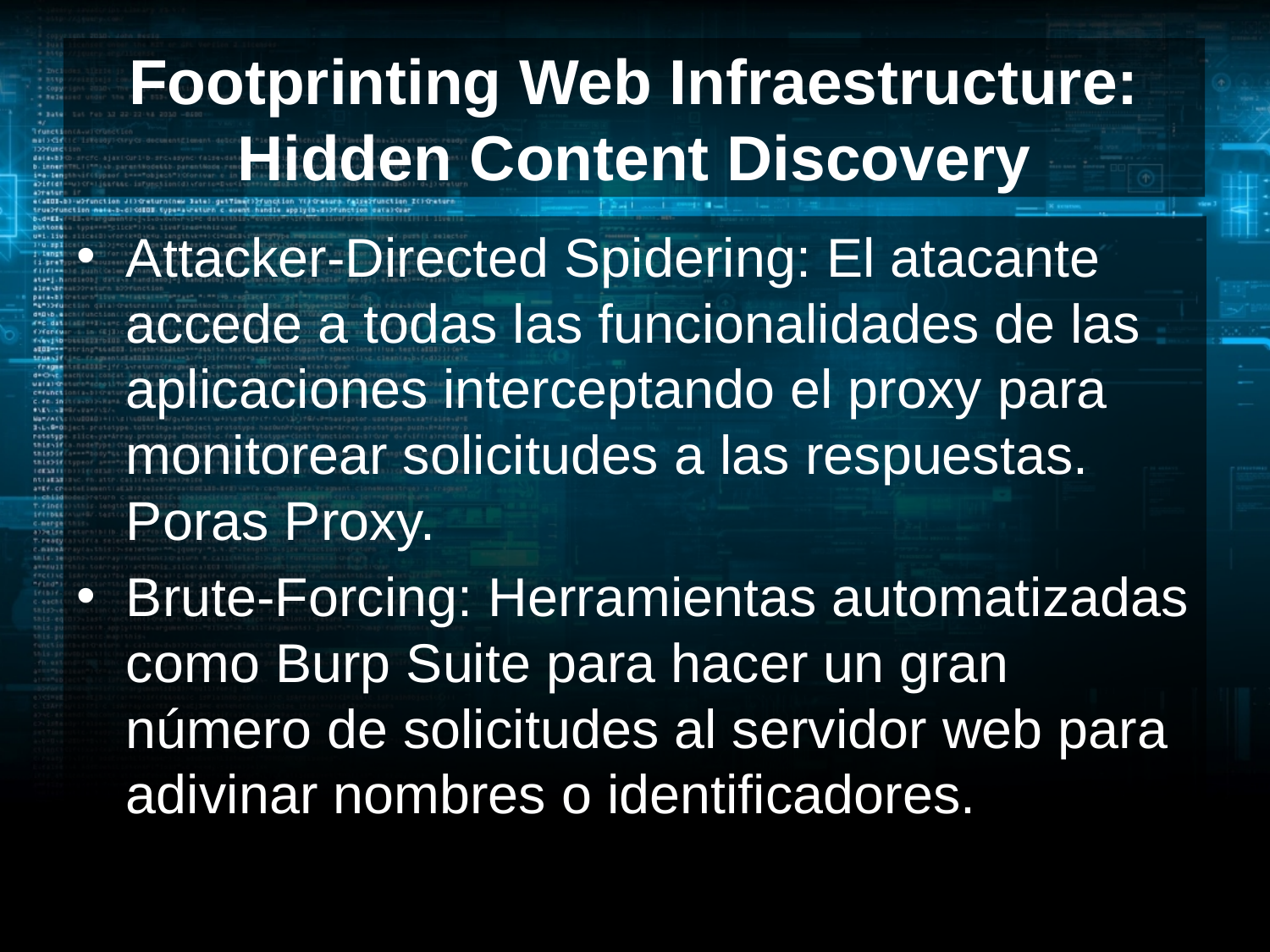

# Footprinting Web Infraestructure: Hidden Content Discovery
Attacker-Directed Spidering: El atacante accede a todas las funcionalidades de las aplicaciones interceptando el proxy para monitorear solicitudes a las respuestas. Poras Proxy.
Brute-Forcing: Herramientas automatizadas como Burp Suite para hacer un gran número de solicitudes al servidor web para adivinar nombres o identificadores.